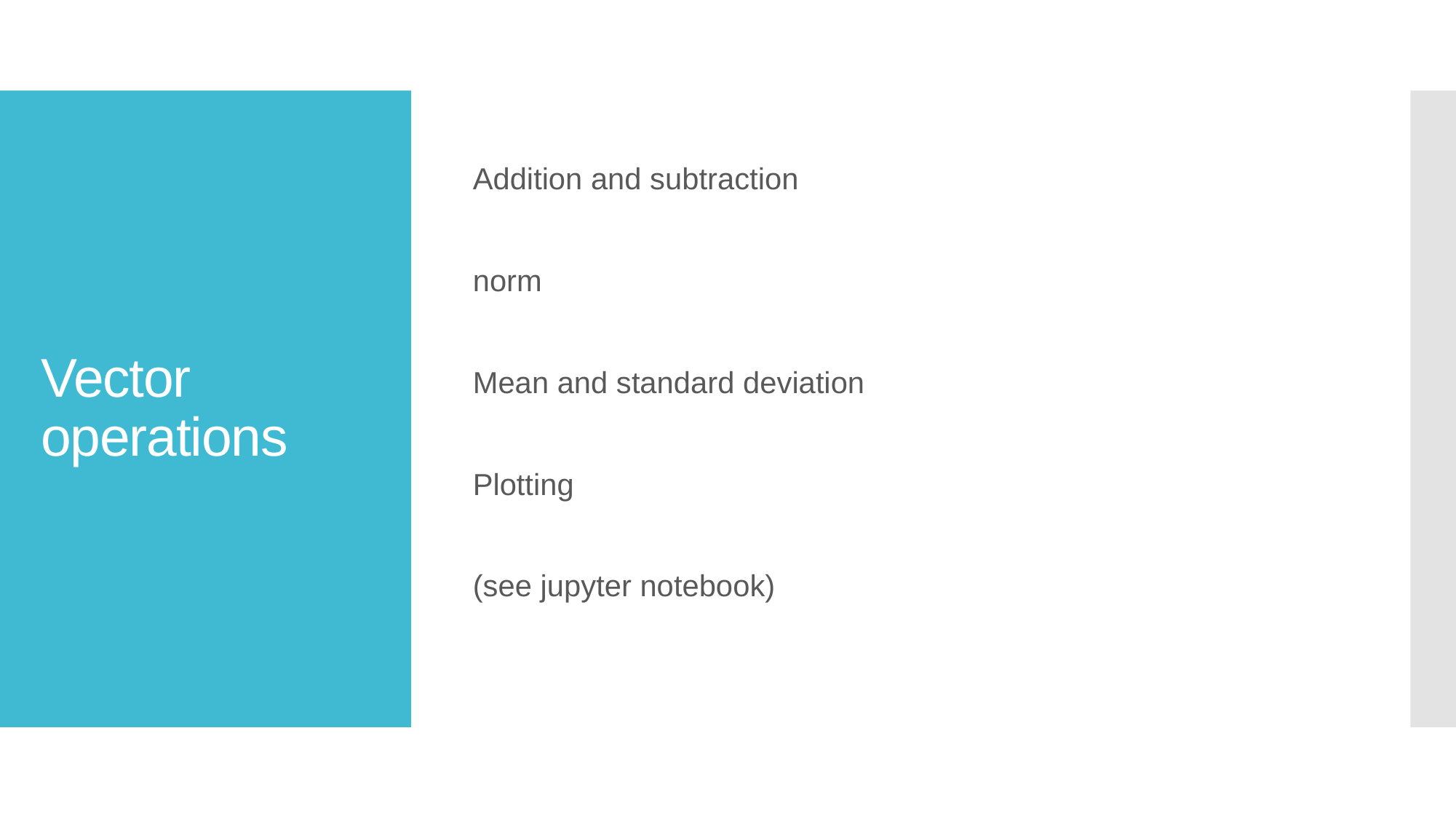

Addition and subtraction

norm

Mean and standard deviation

Plotting

(see jupyter notebook)

# Vector operations